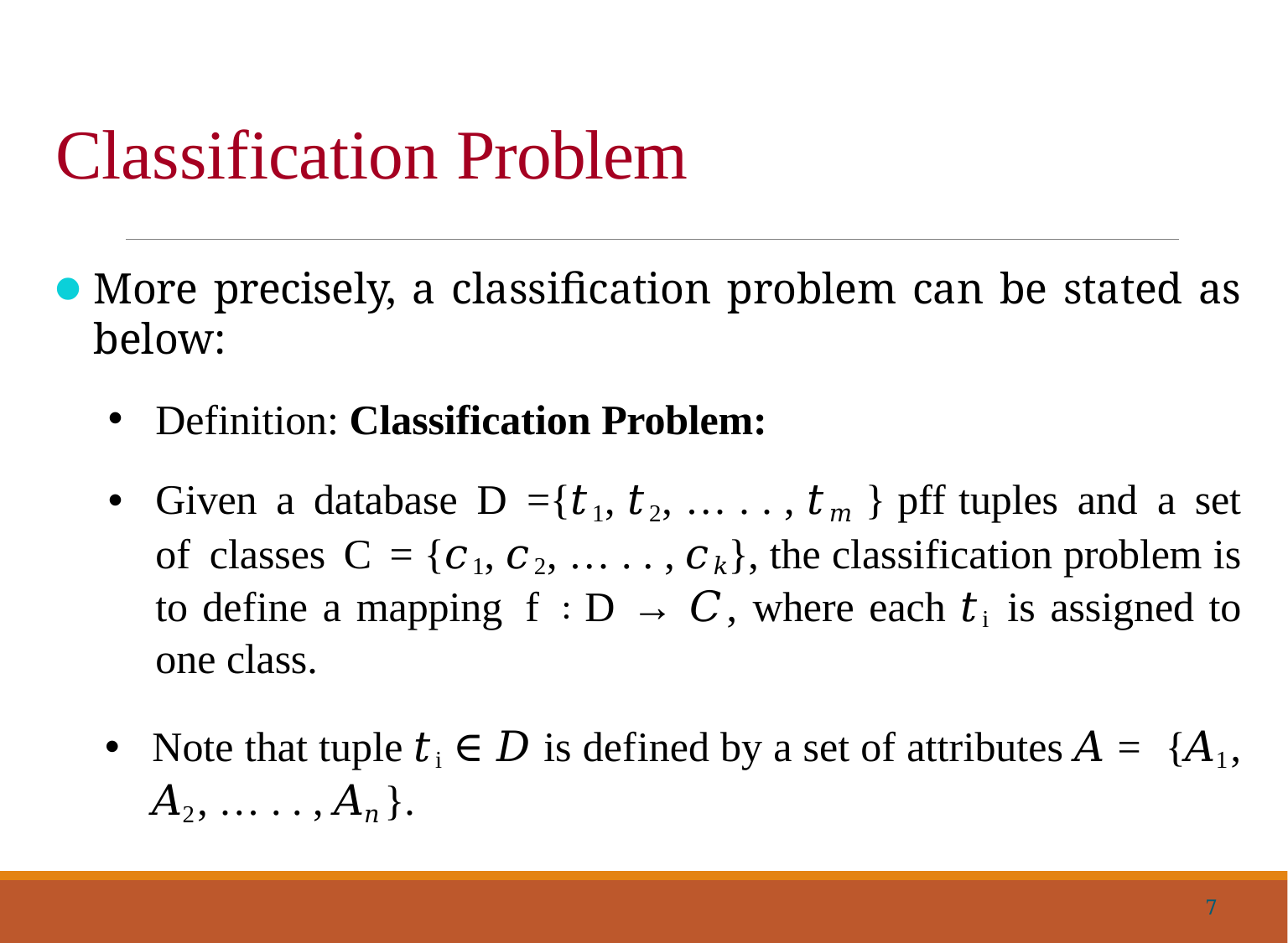

# Classification Problem
More precisely, a classification problem can be stated as below:
Definition: Classification Problem:
Given a database D ={𝑡1, 𝑡2, … . . , 𝑡𝑚 } pff tuples and a set of classes C = {𝑐1, 𝑐2, … . . , 𝑐𝑘}, the classification problem is to define a mapping f ∶ D → 𝐶, where each 𝑡i is assigned to one class.

Note that tuple 𝑡i ∈ 𝐷 is defined by a set of attributes 𝐴 =	{𝐴1, 𝐴2, … . . , 𝐴𝑛}.
7